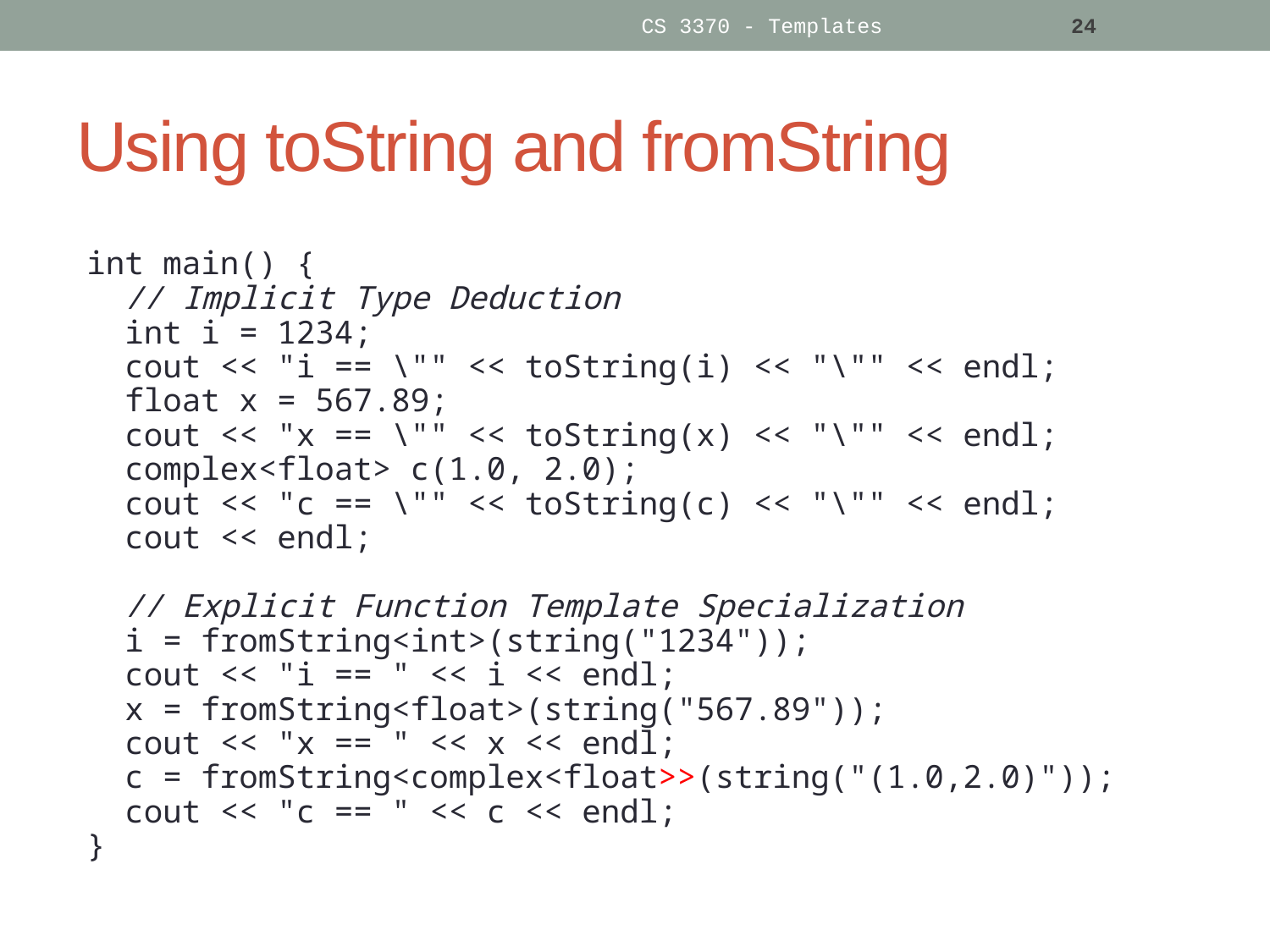

CS 3370 - Templates
24
# Using toString and fromString
int main() {
  // Implicit Type Deduction
  int i = 1234;
  cout << "i == \"" << toString(i) << "\"" << endl;
  float x = 567.89;
  cout << "x == \"" << toString(x) << "\"" << endl;
  complex<float> c(1.0, 2.0);
  cout << "c == \"" << toString(c) << "\"" << endl;
  cout << endl;

  // Explicit Function Template Specialization
  i = fromString<int>(string("1234"));
  cout << "i == " << i << endl;
  x = fromString<float>(string("567.89"));
  cout << "x == " << x << endl;
  c = fromString<complex<float>>(string("(1.0,2.0)"));
  cout << "c == " << c << endl;
}